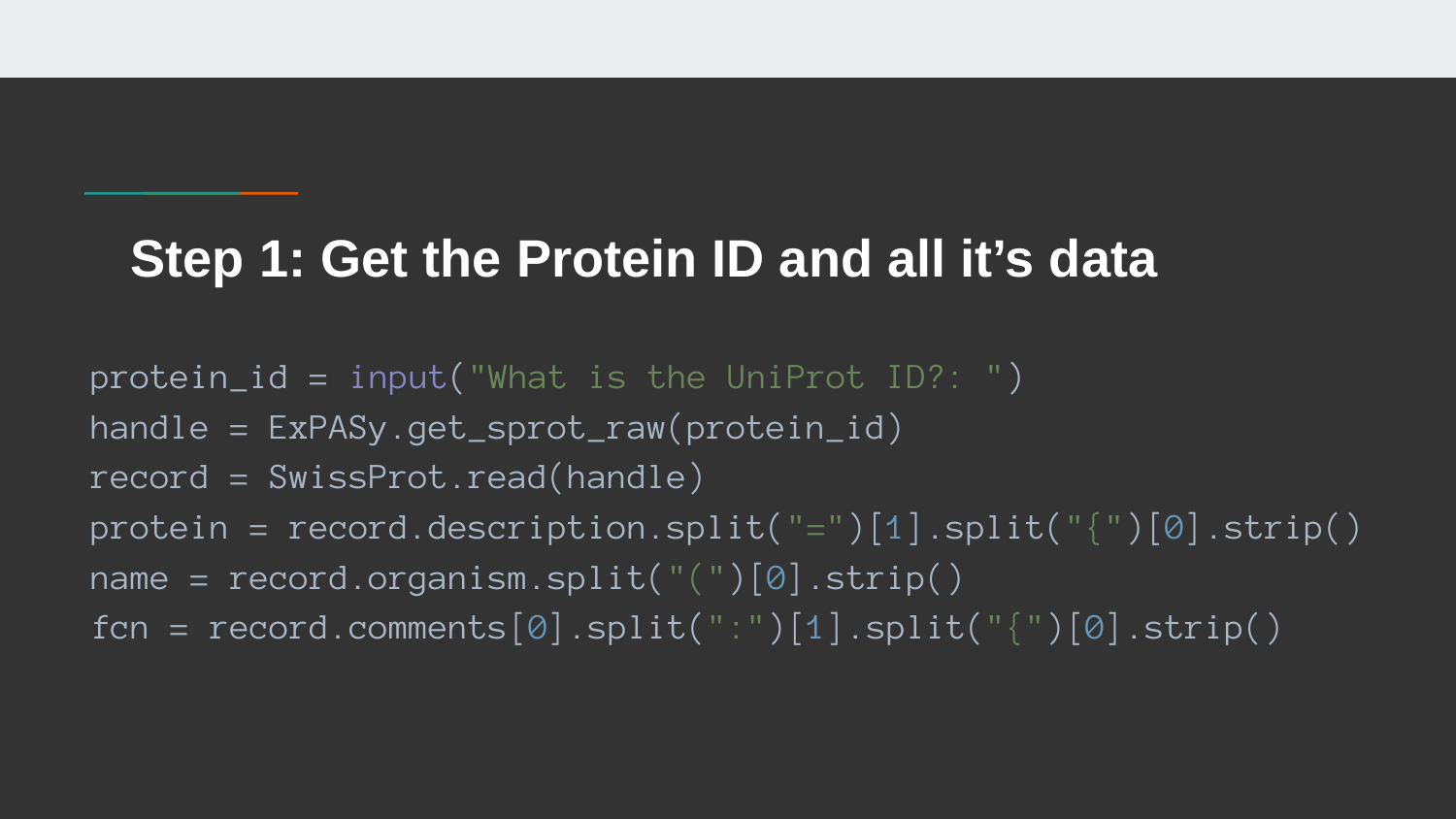

# Step 1: Get the Protein ID and all it’s data
protein_id = input("What is the UniProt ID?: ")
handle = ExPASy.get_sprot_raw(protein_id)
record = SwissProt.read(handle)
protein = record.description.split("=")[1].split("{")[0].strip()
name = record.organism.split("(")[0].strip()
fcn = record.comments[0].split(":")[1].split("{")[0].strip()